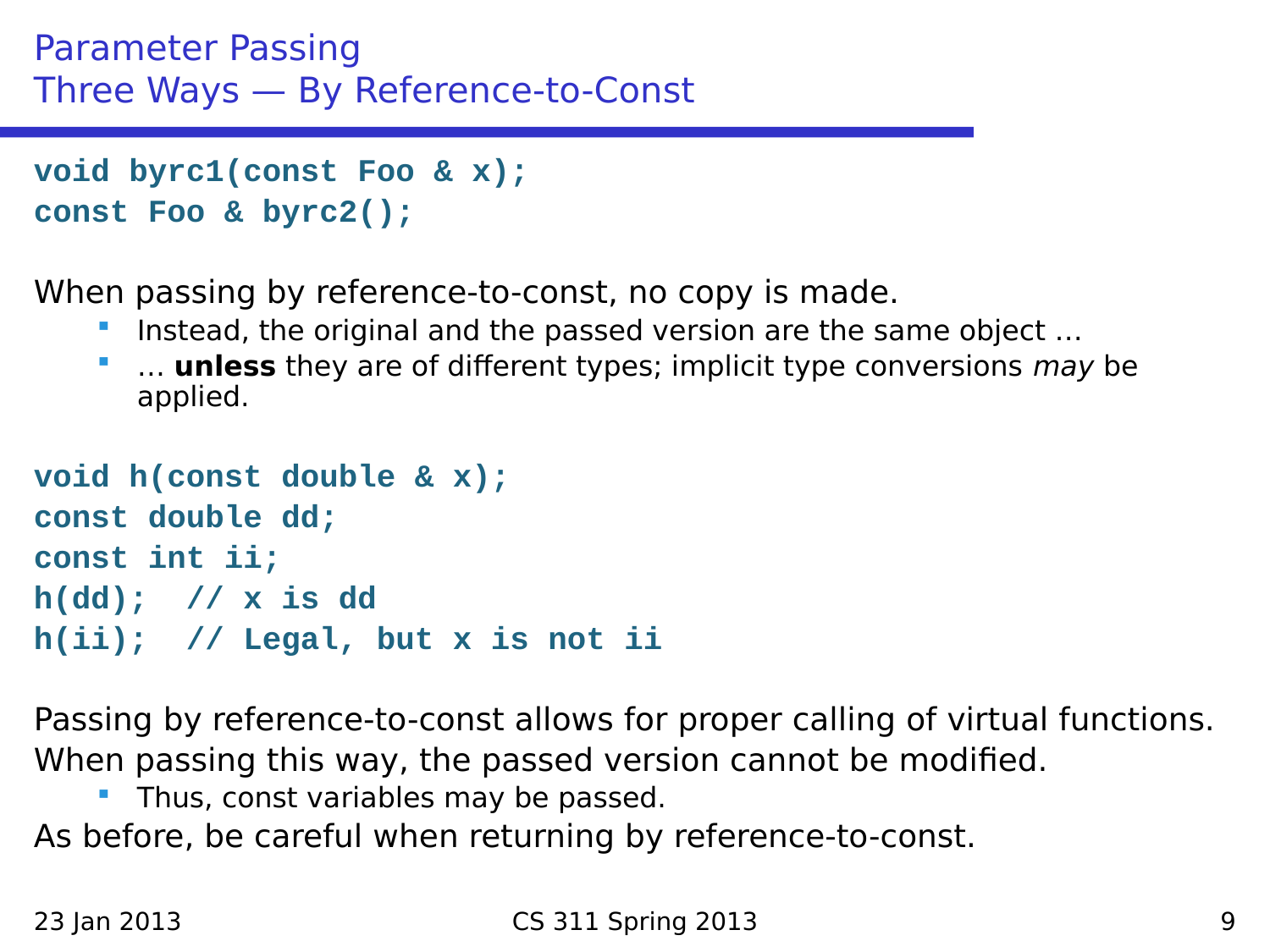

# Parameter Passing Three Ways — By Reference-to-Const
void byrc1(const Foo & x);
const Foo & byrc2();

When passing by reference-to-const, no copy is made.
Instead, the original and the passed version are the same object …
… unless they are of different types; implicit type conversions may be applied.

void h(const double & x);
const double dd;
const int ii;
h(dd);  // x is dd
h(ii);  // Legal, but x is not ii

Passing by reference-to-const allows for proper calling of virtual functions.
When passing this way, the passed version cannot be modified.
Thus, const variables may be passed.
As before, be careful when returning by reference-to-const.
23 Jan 2013
CS 311 Spring 2013
9